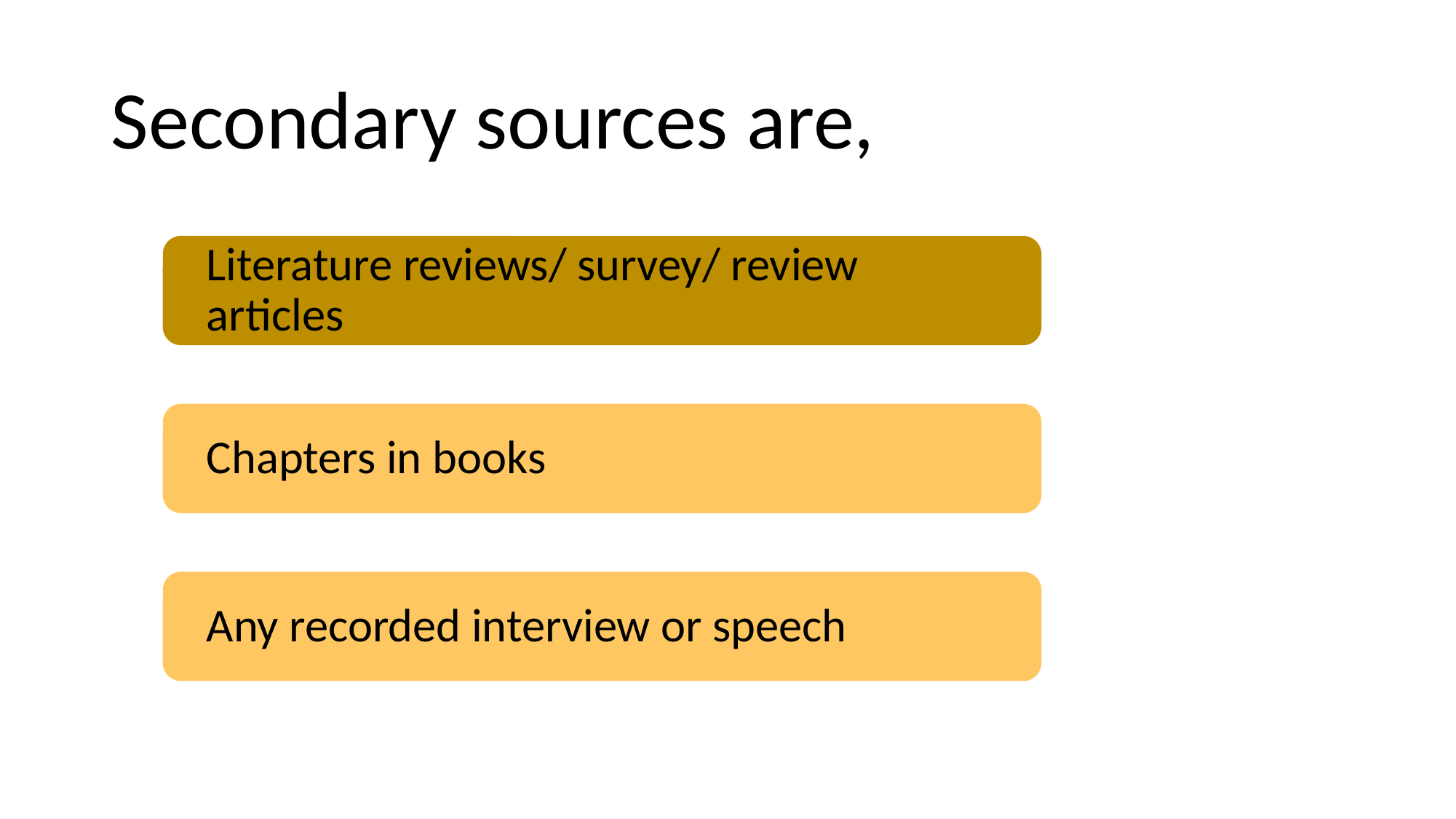

# Secondary sources are,
Literature reviews/ survey/ review articles
Chapters in books
Any recorded interview or speech